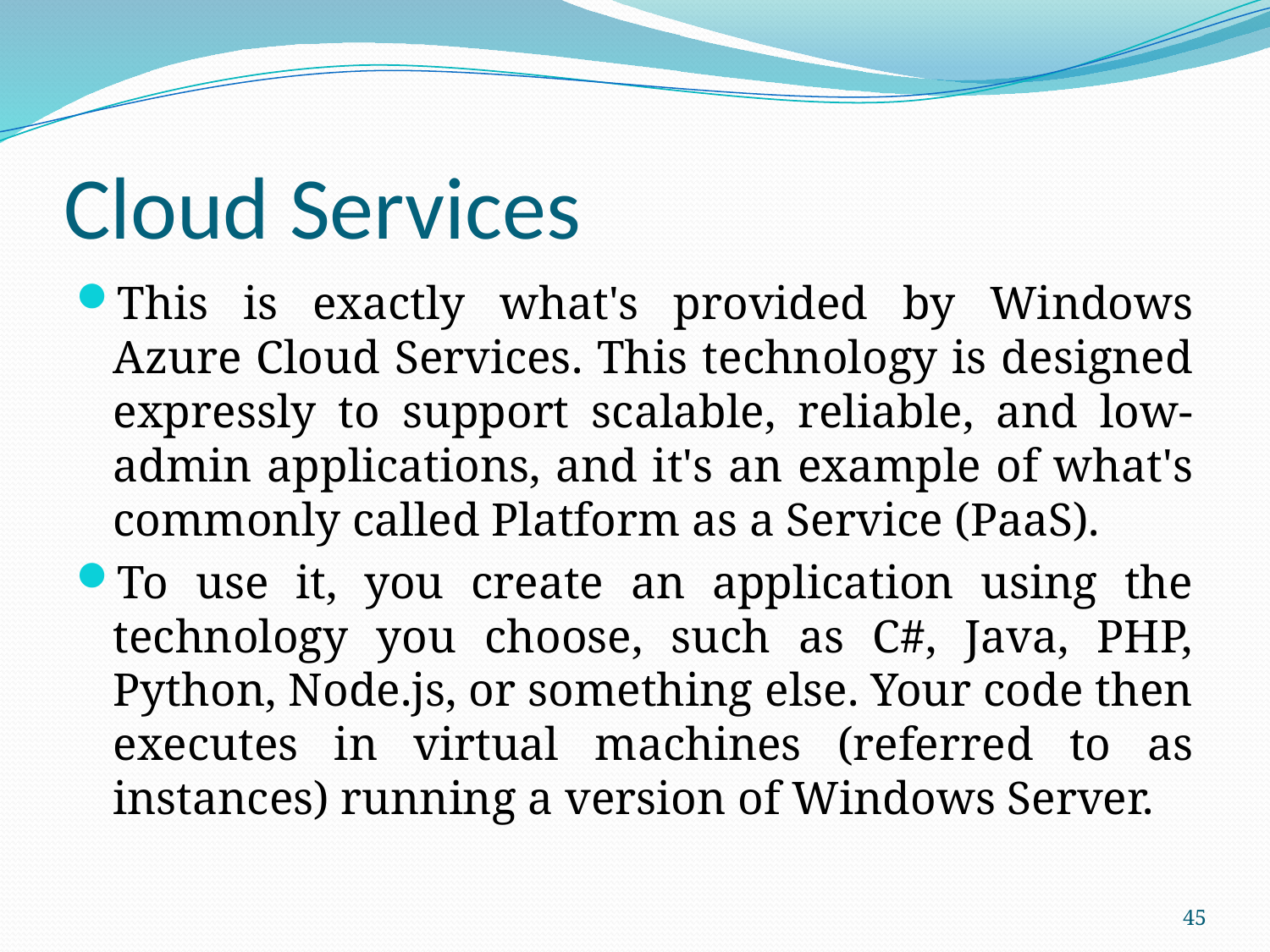

# Cloud Services
This is exactly what's provided by Windows Azure Cloud Services. This technology is designed expressly to support scalable, reliable, and low-admin applications, and it's an example of what's commonly called Platform as a Service (PaaS).
To use it, you create an application using the technology you choose, such as C#, Java, PHP, Python, Node.js, or something else. Your code then executes in virtual machines (referred to as instances) running a version of Windows Server.
45